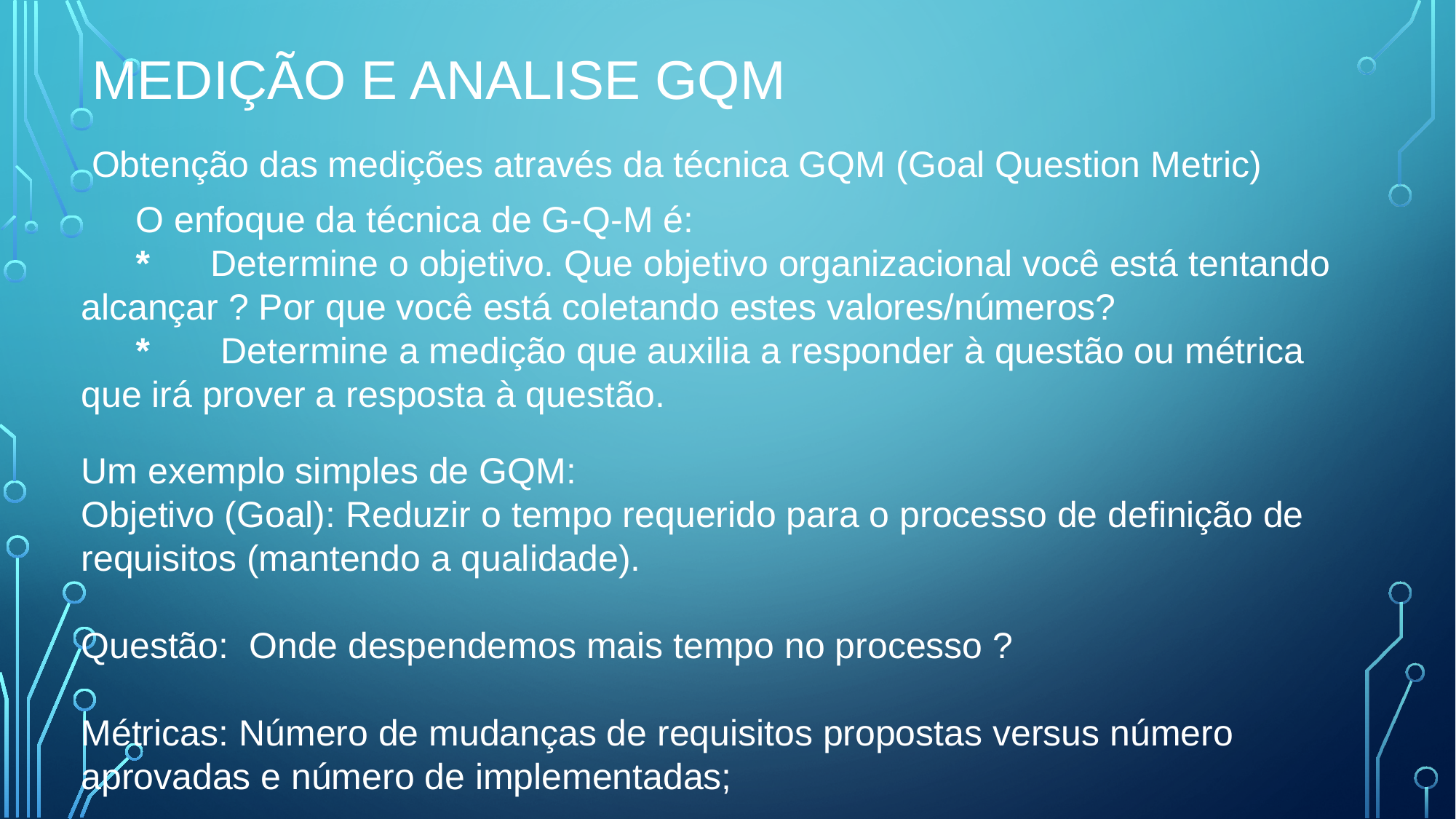

# Medição e Analise GQM
Obtenção das medições através da técnica GQM (Goal Question Metric)
O enfoque da técnica de G-Q-M é:
*      Determine o objetivo. Que objetivo organizacional você está tentando alcançar ? Por que você está coletando estes valores/números?
*       Determine a medição que auxilia a responder à questão ou métrica que irá prover a resposta à questão.
Um exemplo simples de GQM:
Objetivo (Goal): Reduzir o tempo requerido para o processo de definição de requisitos (mantendo a qualidade).

Questão:  Onde despendemos mais tempo no processo ?

Métricas: Número de mudanças de requisitos propostas versus número aprovadas e número de implementadas;